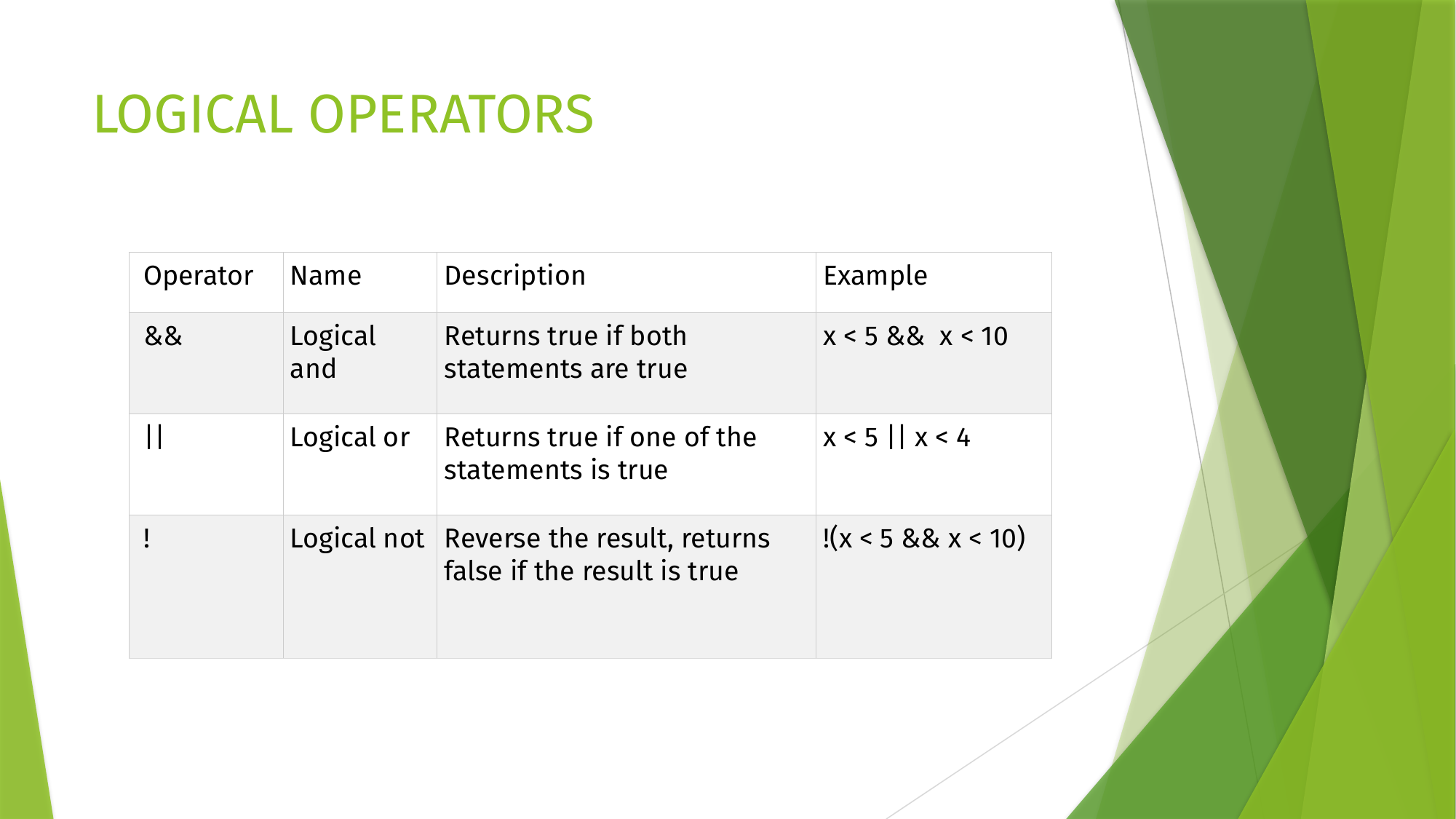

# LOGICAL OPERATORS
| Operator | Name | Description | Example |
| --- | --- | --- | --- |
| && | Logical and | Returns true if both statements are true | x < 5 &&  x < 10 |
| || | Logical or | Returns true if one of the statements is true | x < 5 || x < 4 |
| ! | Logical not | Reverse the result, returns false if the result is true | !(x < 5 && x < 10) |